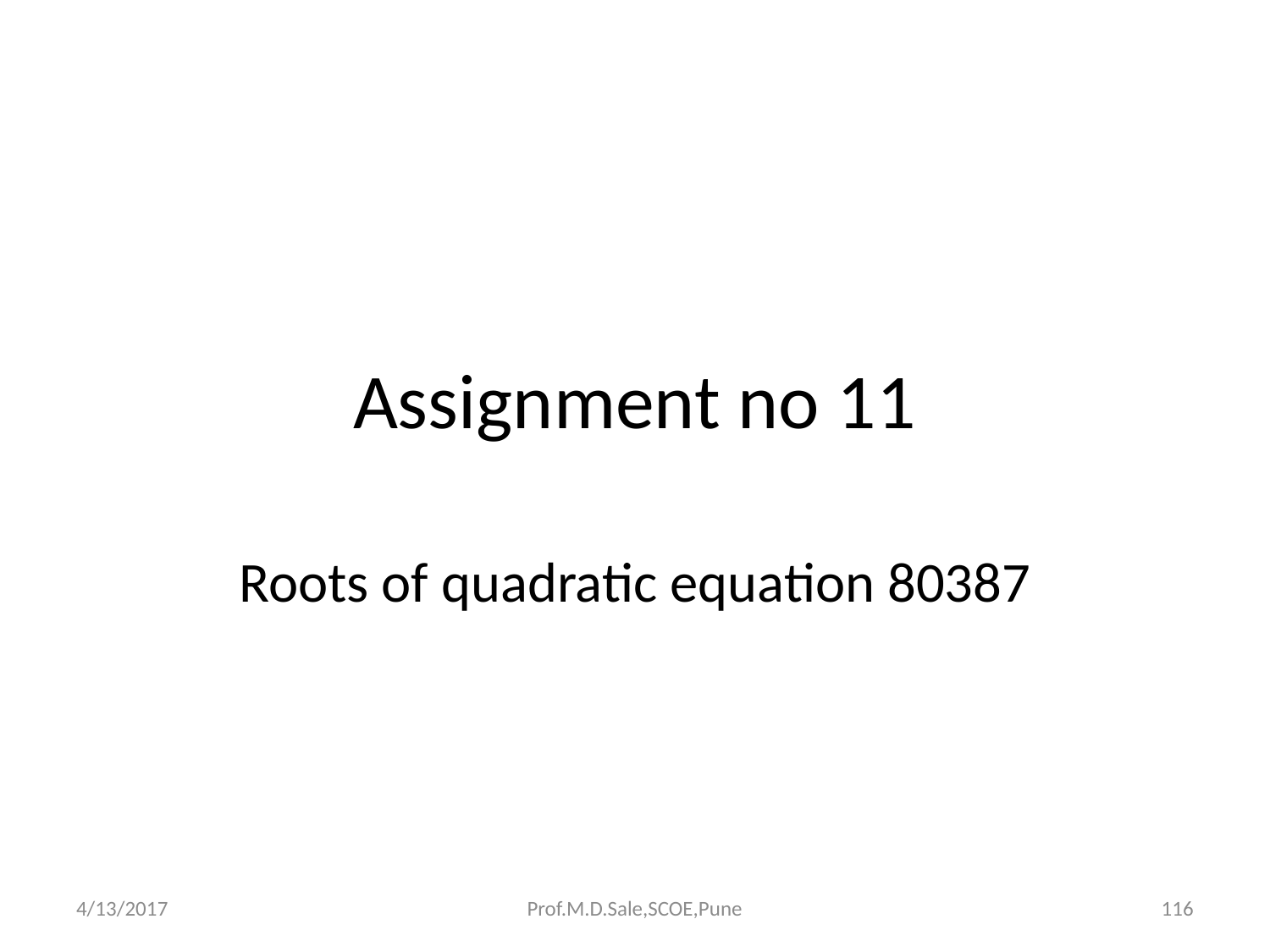

# Assignment no 11
Roots of quadratic equation 80387
4/13/2017
Prof.M.D.Sale,SCOE,Pune
116